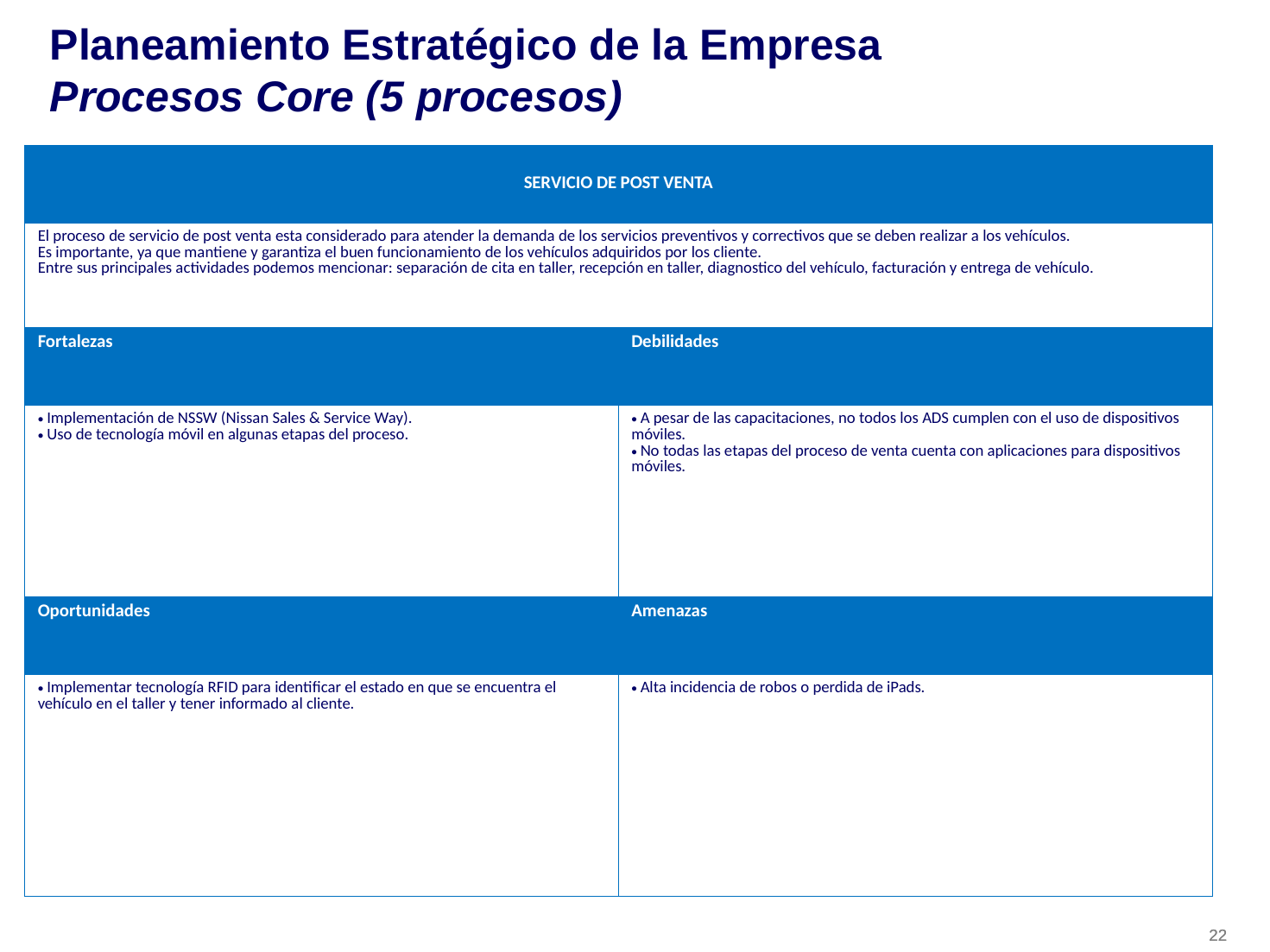

# Planeamiento Estratégico de la Empresa Procesos Core (5 procesos)
| SERVICIO DE POST VENTA |  |  |
| --- | --- | --- |
| El proceso de servicio de post venta esta considerado para atender la demanda de los servicios preventivos y correctivos que se deben realizar a los vehículos. Es importante, ya que mantiene y garantiza el buen funcionamiento de los vehículos adquiridos por los cliente. Entre sus principales actividades podemos mencionar: separación de cita en taller, recepción en taller, diagnostico del vehículo, facturación y entrega de vehículo. |  |  |
| Fortalezas |  | Debilidades |
| Implementación de NSSW (Nissan Sales & Service Way). Uso de tecnología móvil en algunas etapas del proceso. |  | A pesar de las capacitaciones, no todos los ADS cumplen con el uso de dispositivos móviles. No todas las etapas del proceso de venta cuenta con aplicaciones para dispositivos móviles. |
| Oportunidades |  | Amenazas |
| Implementar tecnología RFID para identificar el estado en que se encuentra el vehículo en el taller y tener informado al cliente. |  | Alta incidencia de robos o perdida de iPads. |